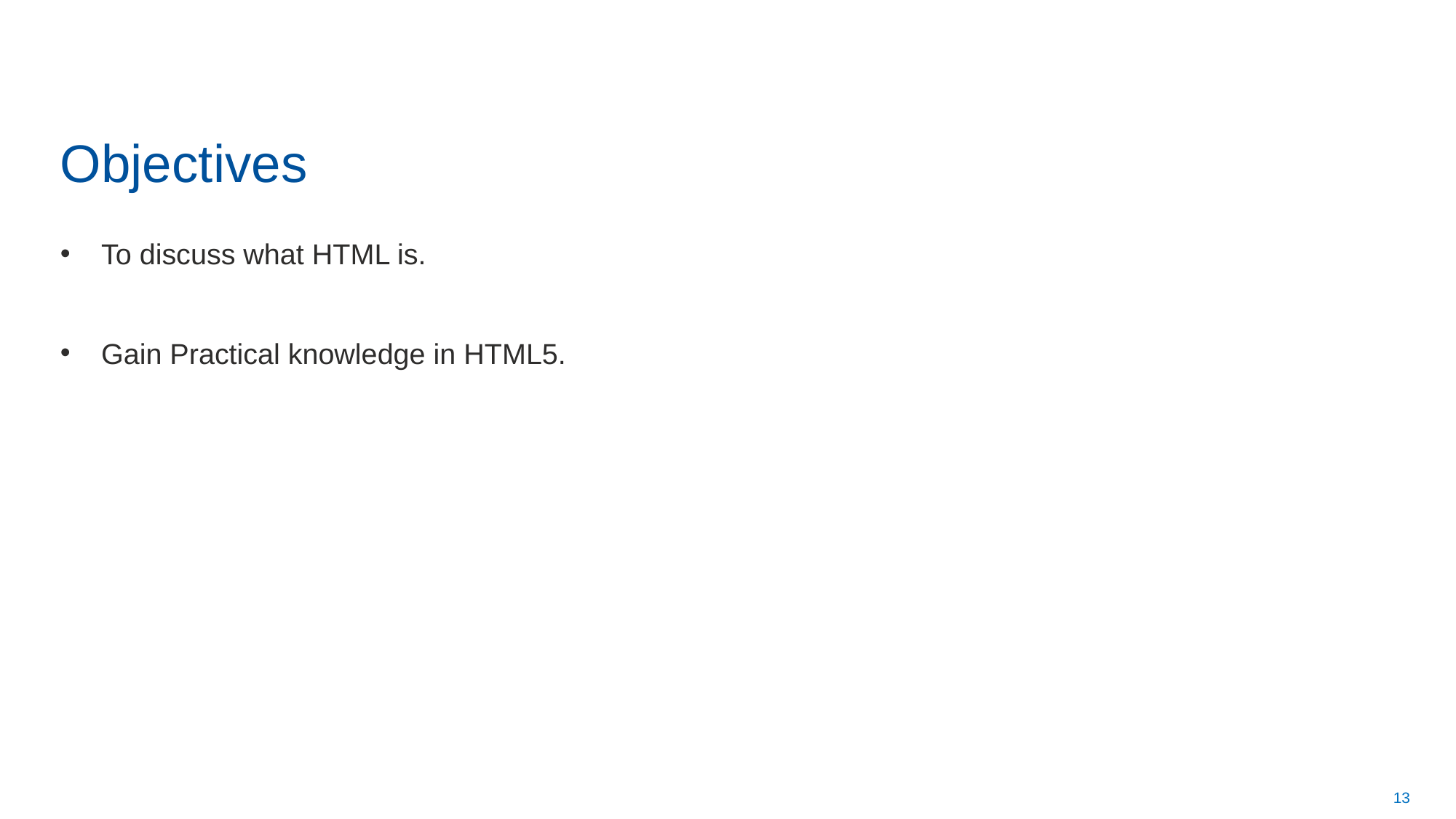

# Objectives
To discuss what HTML is.

Gain Practical knowledge in HTML5.